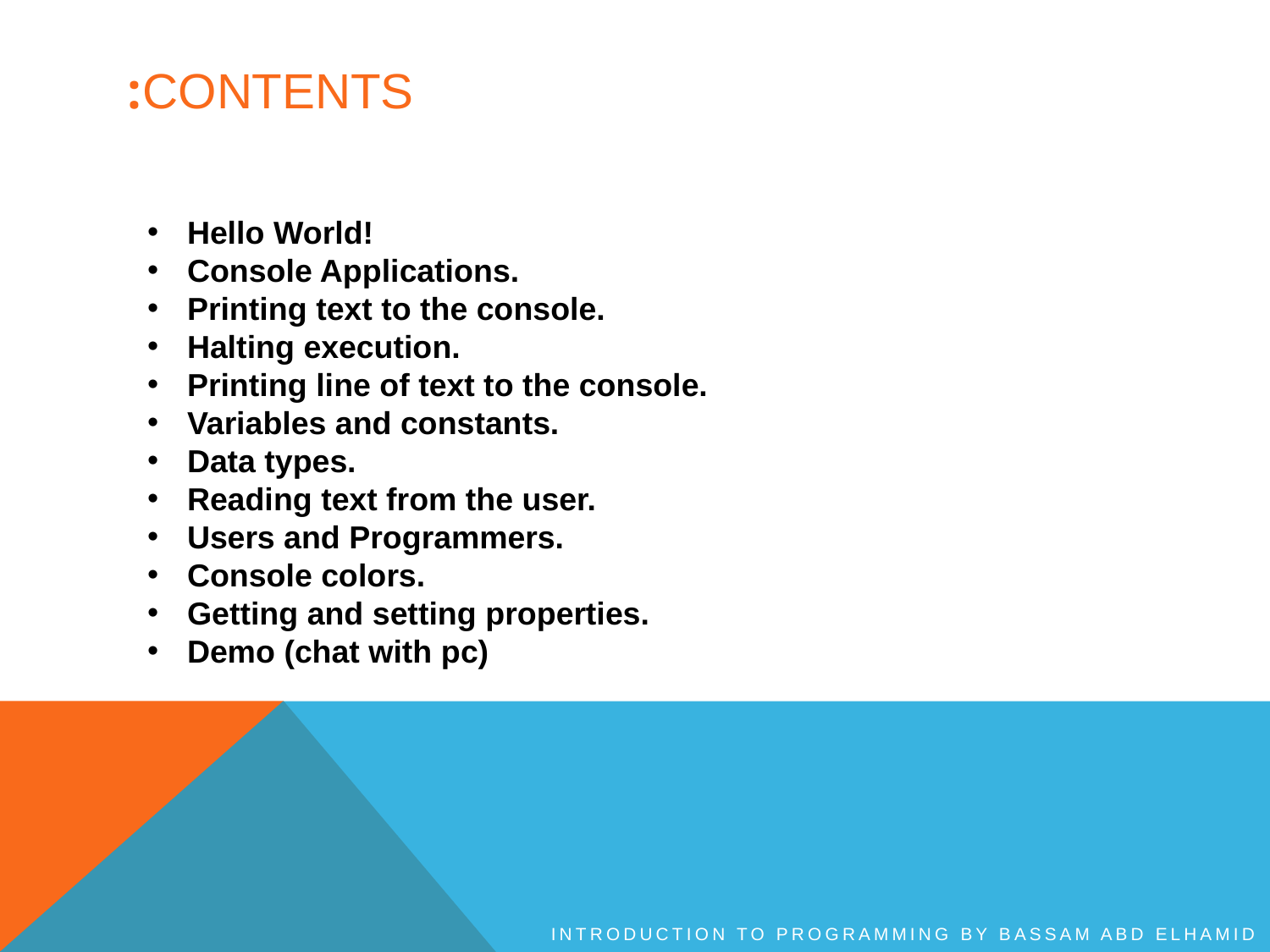

# Contents:
Hello World!
Console Applications.
Printing text to the console.
Halting execution.
Printing line of text to the console.
Variables and constants.
Data types.
Reading text from the user.
Users and Programmers.
Console colors.
Getting and setting properties.
Demo (chat with pc)

Introduction to Programming By Bassam Abd Elhamid